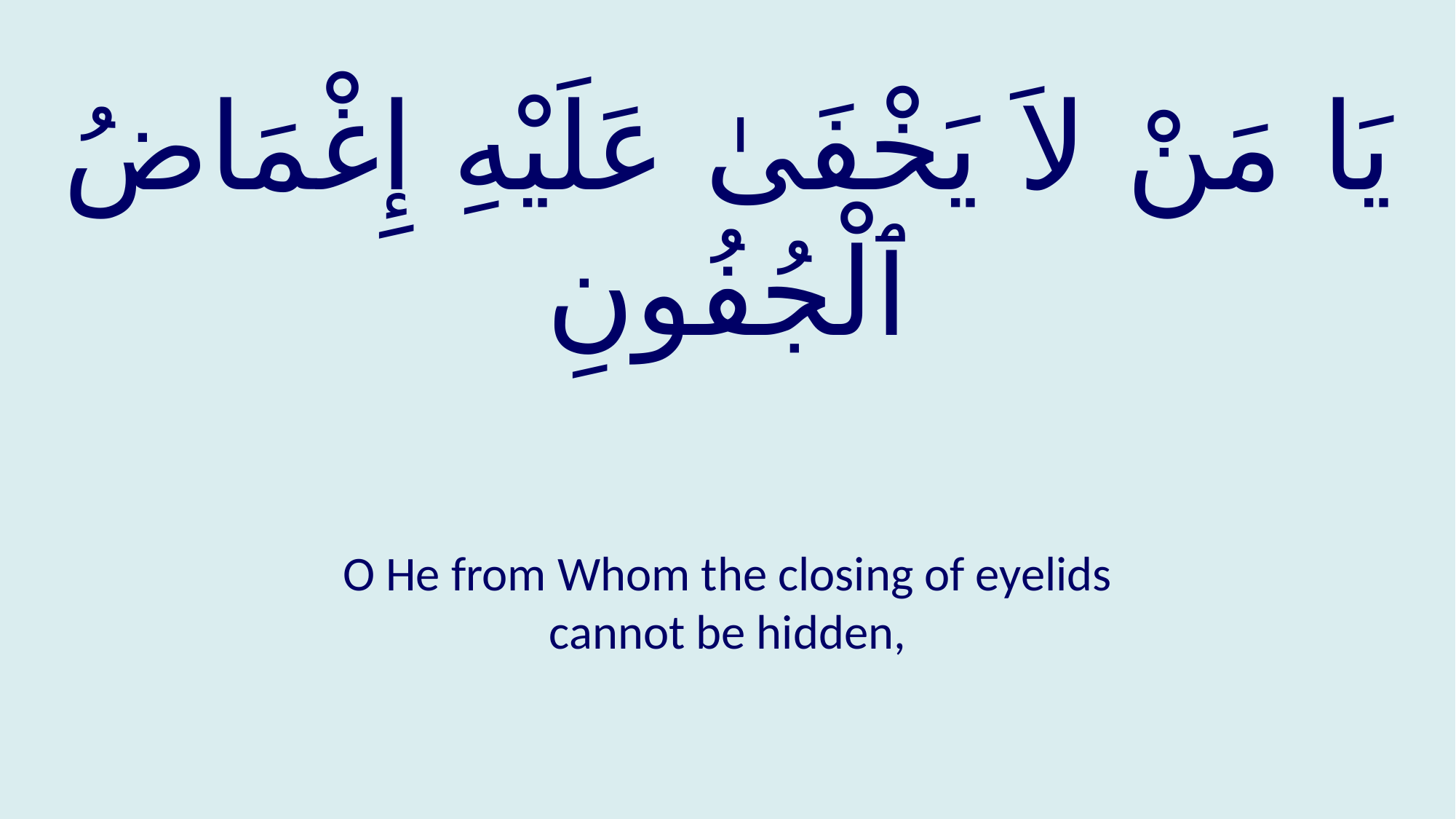

# يَا مَنْ لاَ يَخْفَىٰ عَلَيْهِ إِغْمَاضُ ٱلْجُفُونِ
O He from Whom the closing of eyelids cannot be hidden,